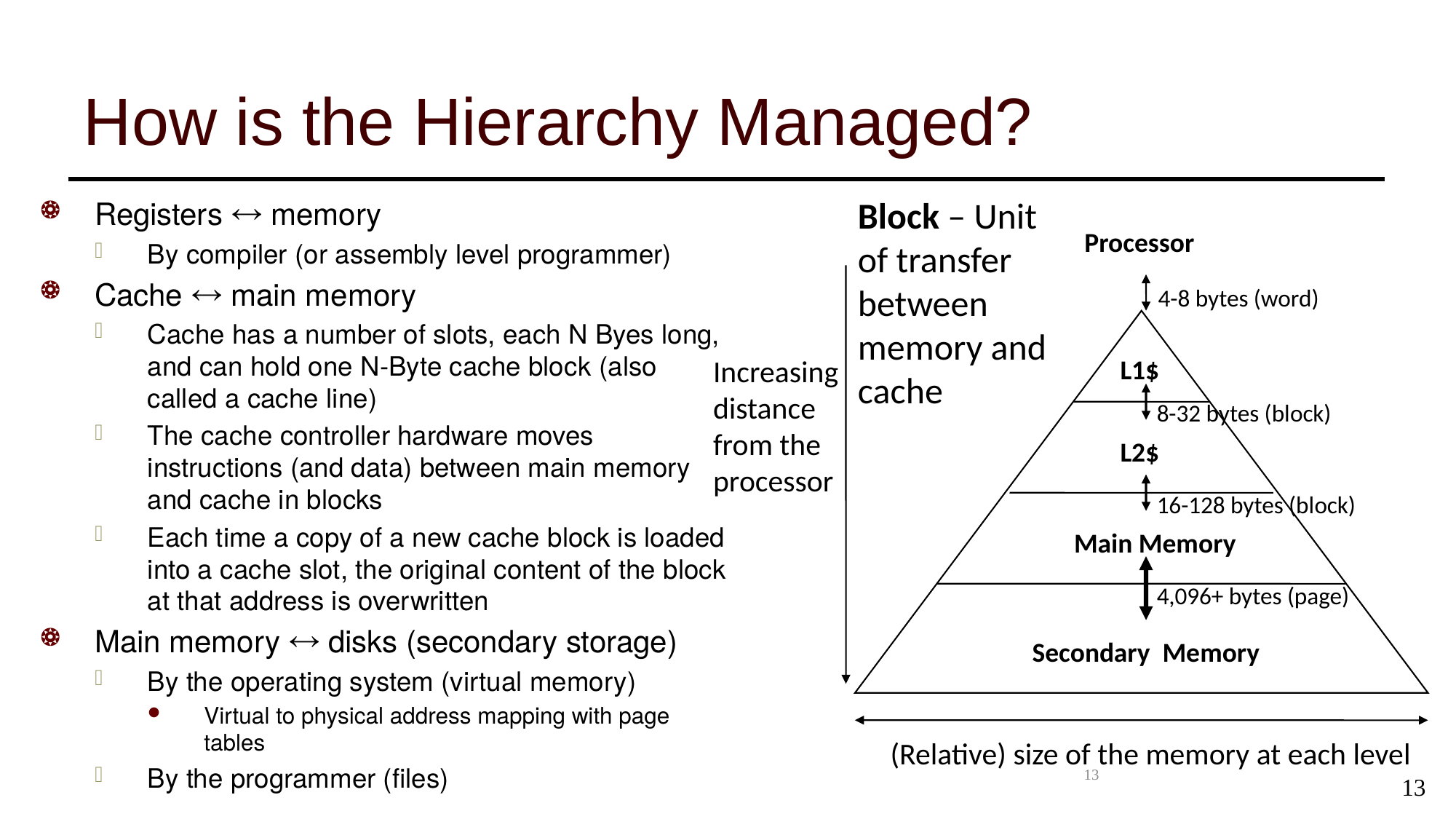

# How is the Hierarchy Managed?
Block – Unit of transfer between memory and cache
Registers ↔ memory
By compiler (or assembly level programmer)
Cache ↔ main memory
Cache has a number of slots, each N Byes long, and can hold one N-Byte cache block (also called a cache line)
The cache controller hardware moves instructions (and data) between main memory and cache in blocks
Each time a copy of a new cache block is loaded into a cache slot, the original content of the block at that address is overwritten
Main memory ↔ disks (secondary storage)
By the operating system (virtual memory)
Virtual to physical address mapping with page tables
By the programmer (files)
Processor

4-8 bytes (word)
8-32 bytes (block)
16-128 bytes (block)
4,096+ bytes (page)

Increasing distance from the processor
L1$

L2$

Main Memory

Secondary  Memory

(Relative) size of the memory at each level
13
13